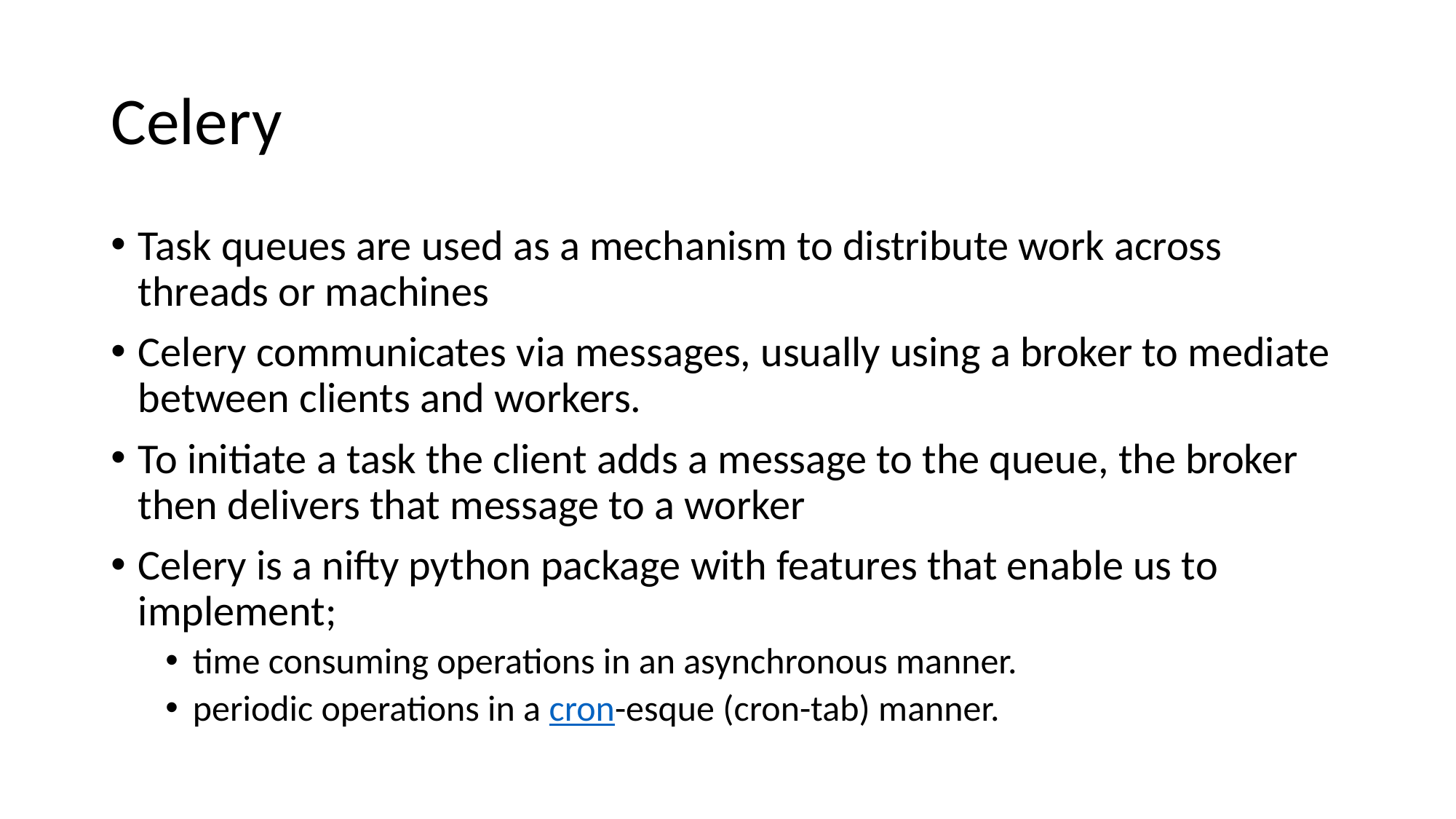

# Celery
Task queues are used as a mechanism to distribute work across threads or machines
Celery communicates via messages, usually using a broker to mediate between clients and workers.
To initiate a task the client adds a message to the queue, the broker then delivers that message to a worker
Celery is a nifty python package with features that enable us to implement;
time consuming operations in an asynchronous manner.
periodic operations in a cron-esque (cron-tab) manner.